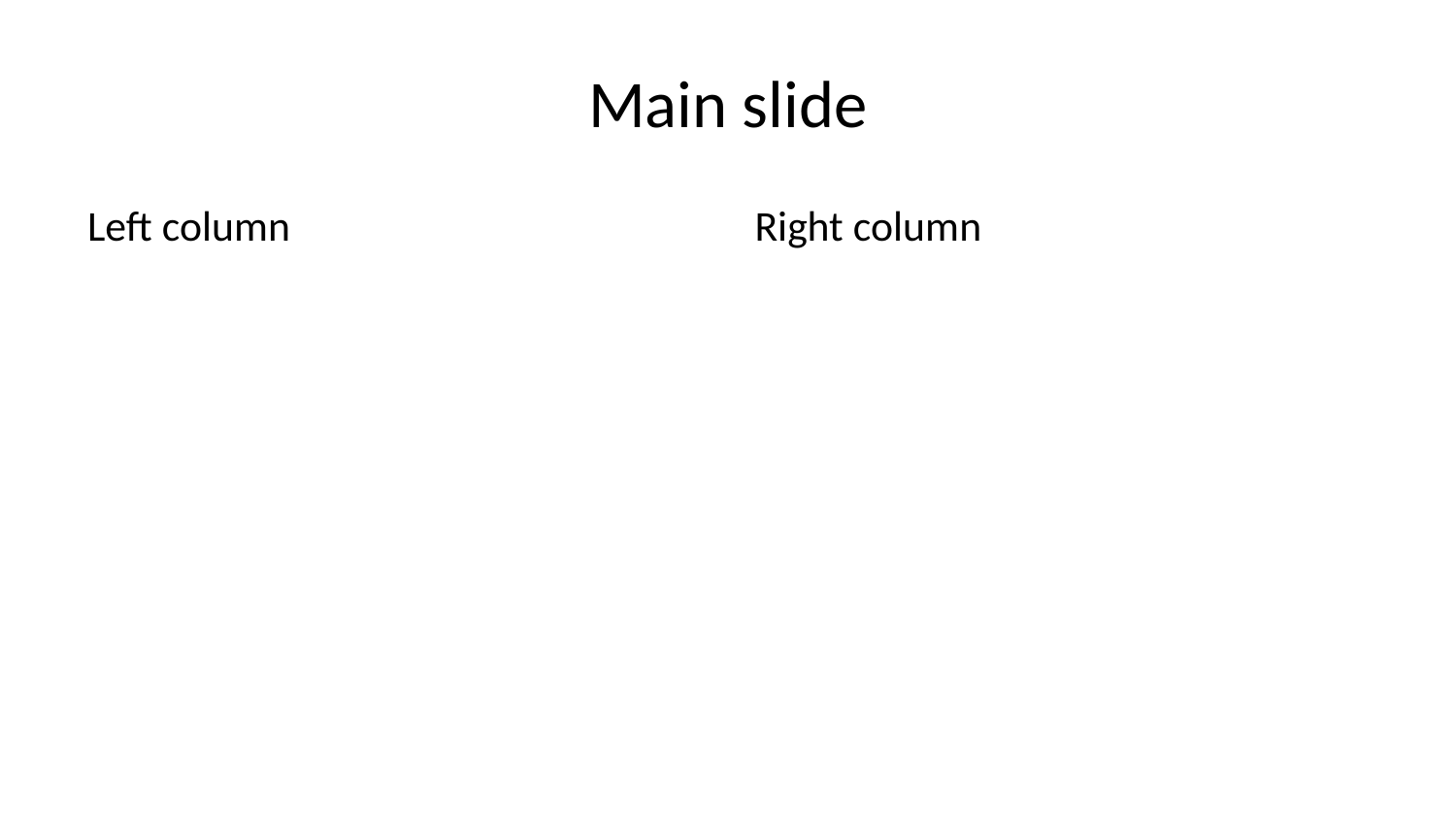

# Main slide
Left column
Right column